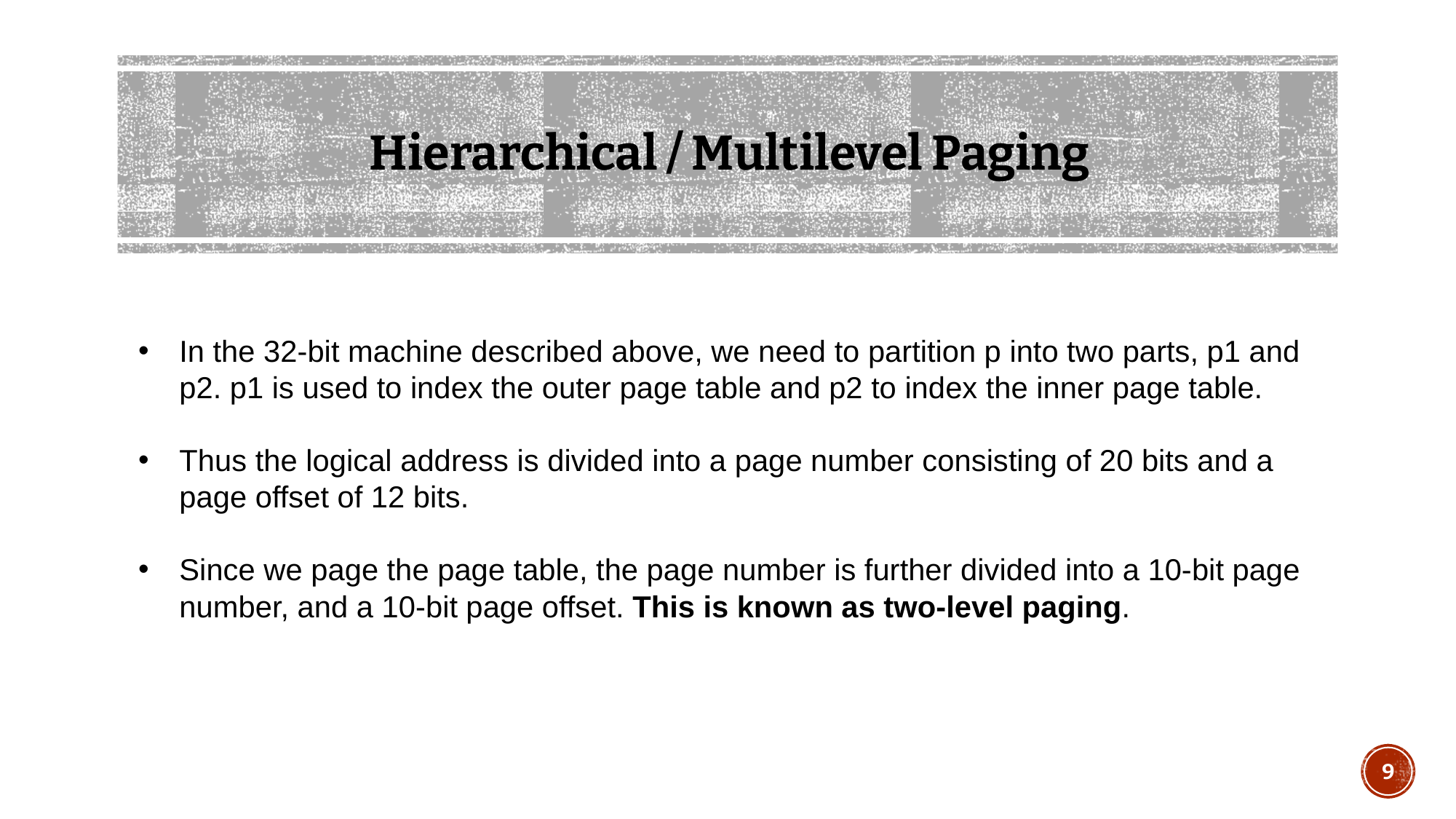

# Hierarchical / Multilevel Paging

In the 32-bit machine described above, we need to partition p into two parts, p1 and p2. p1 is used to index the outer page table and p2 to index the inner page table.

Thus the logical address is divided into a page number consisting of 20 bits and a page offset of 12 bits.

Since we page the page table, the page number is further divided into a 10-bit page number, and a 10-bit page offset. This is known as two-level paging.

9